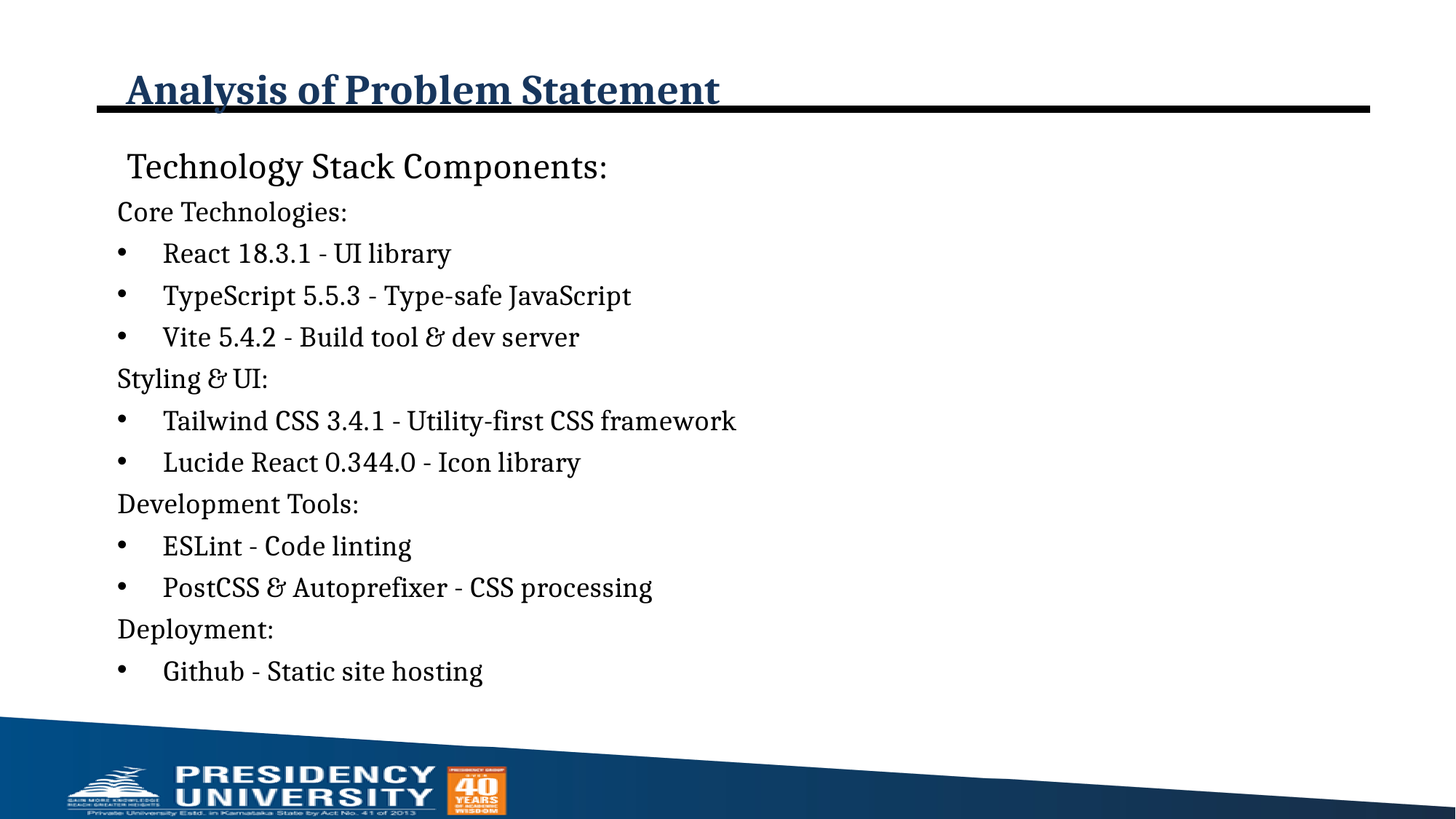

# Analysis of Problem Statement
Technology Stack Components:
Core Technologies:
React 18.3.1 - UI library
TypeScript 5.5.3 - Type-safe JavaScript
Vite 5.4.2 - Build tool & dev server
Styling & UI:
Tailwind CSS 3.4.1 - Utility-first CSS framework
Lucide React 0.344.0 - Icon library
Development Tools:
ESLint - Code linting
PostCSS & Autoprefixer - CSS processing
Deployment:
Github - Static site hosting